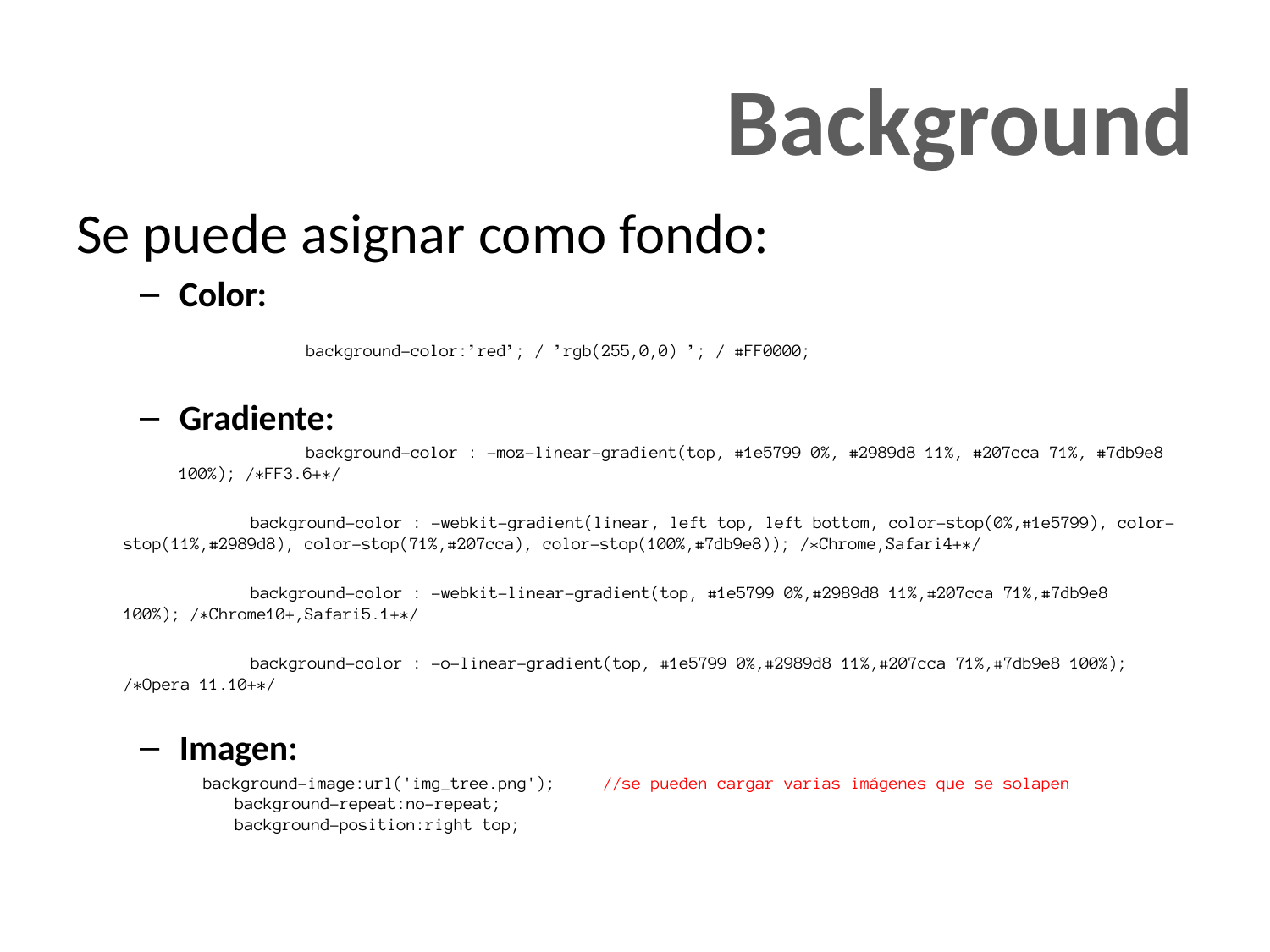

# Background
Se puede asignar como fondo:
Color:
		background-color:’red’; / ’rgb(255,0,0) ’; / #FF0000;

Gradiente:
		background-color : -moz-linear-gradient(top, #1e5799 0%, #2989d8 11%, #207cca 71%, #7db9e8 100%); /*FF3.6+*/

		background-color : -webkit-gradient(linear, left top, left bottom, color-stop(0%,#1e5799), color-stop(11%,#2989d8), color-stop(71%,#207cca), color-stop(100%,#7db9e8)); /*Chrome,Safari4+*/

		background-color : -webkit-linear-gradient(top, #1e5799 0%,#2989d8 11%,#207cca 71%,#7db9e8 100%); /*Chrome10+,Safari5.1+*/

		background-color : -o-linear-gradient(top, #1e5799 0%,#2989d8 11%,#207cca 71%,#7db9e8 100%); /*Opera 11.10+*/

Imagen:
background-image:url('img_tree.png');     //se pueden cargar varias imágenes que se solapen
background-repeat:no-repeat;
background-position:right top;